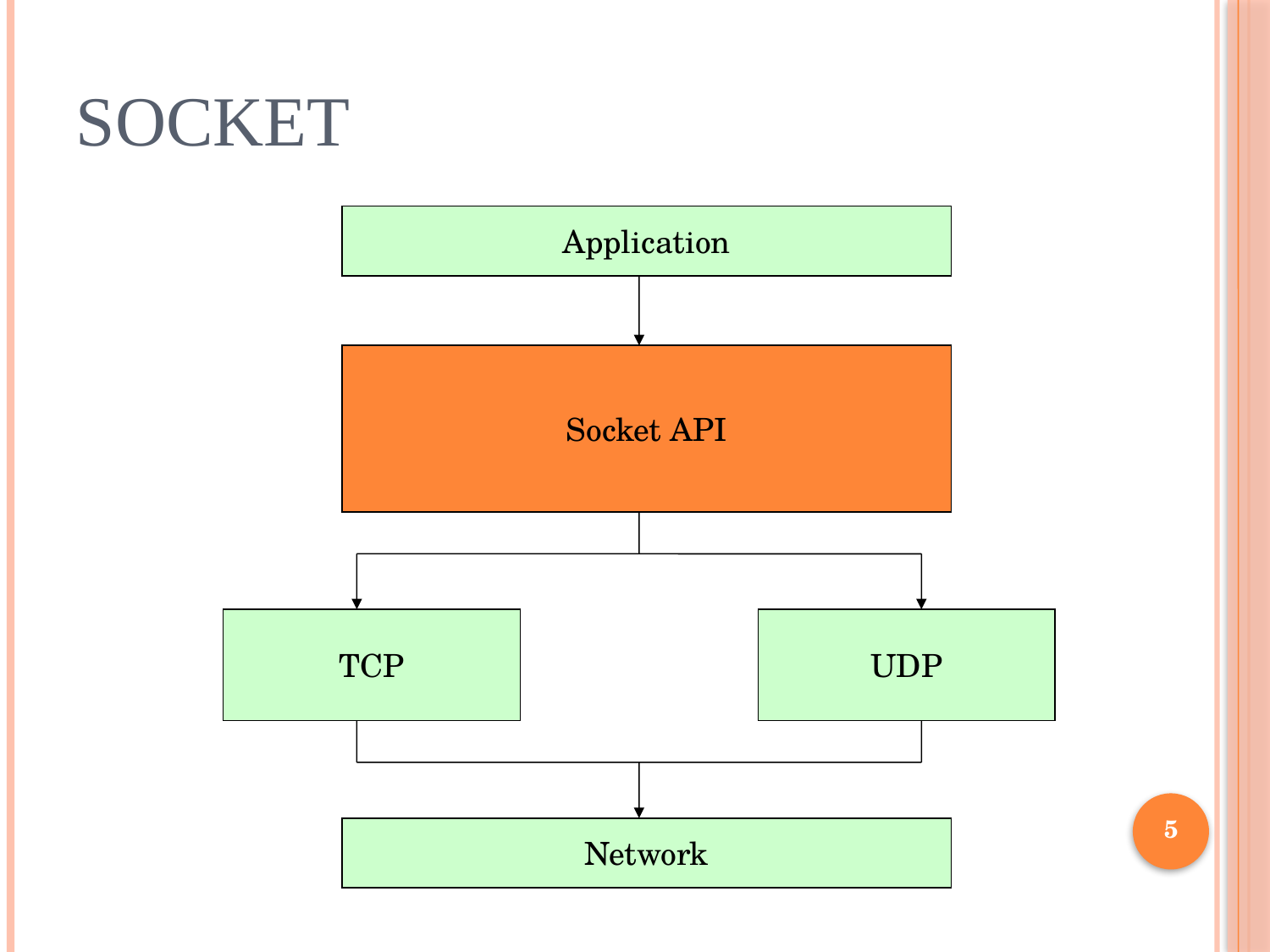

# Socket
Application

Socket API

TCP
UDP

Network
5